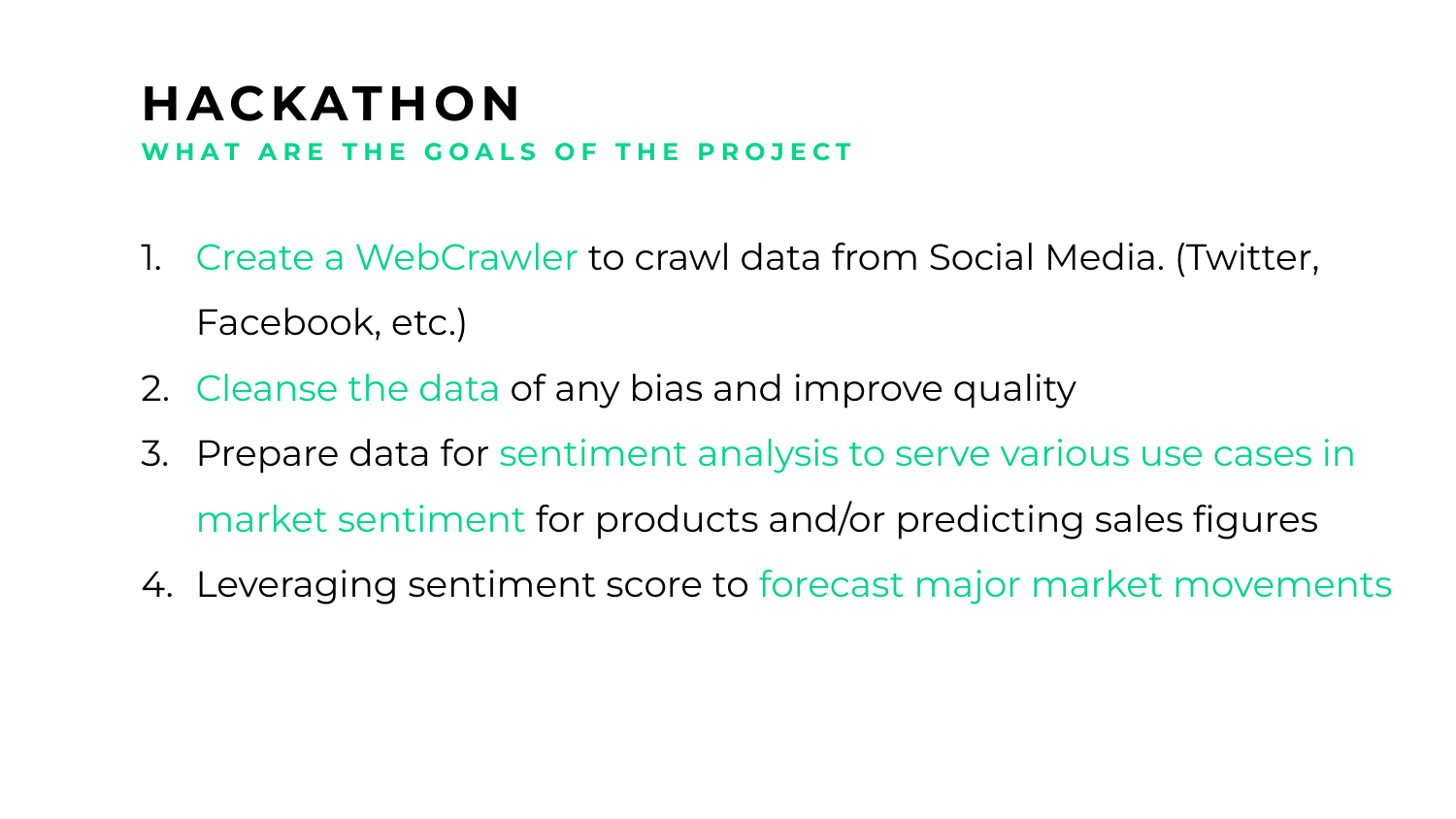

HACKATHON
WHAT ARE THE GOALS OF THE PROJECT
Create a WebCrawler to crawl data from Social Media. (Twitter, Facebook, etc.)
Cleanse the data of any bias and improve quality
Prepare data for sentiment analysis to serve various use cases in market sentiment for products and/or predicting sales figures
Leveraging sentiment score to forecast major market movements